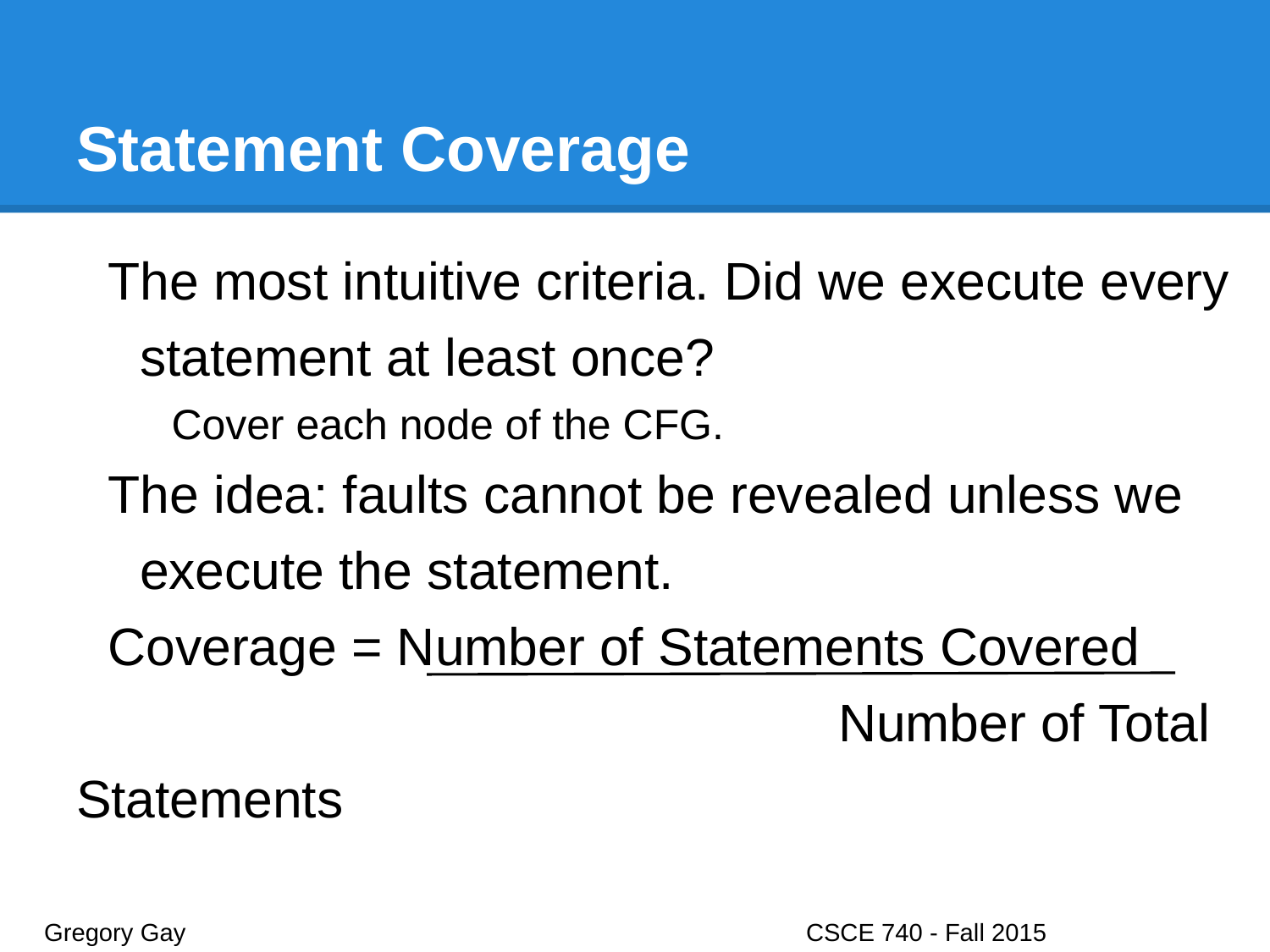

# Statement Coverage
The most intuitive criteria. Did we execute every statement at least once?
Cover each node of the CFG.
The idea: faults cannot be revealed unless we execute the statement.
Coverage = Number of Statements Covered
						Number of Total Statements
Gregory Gay					CSCE 740 - Fall 2015								18